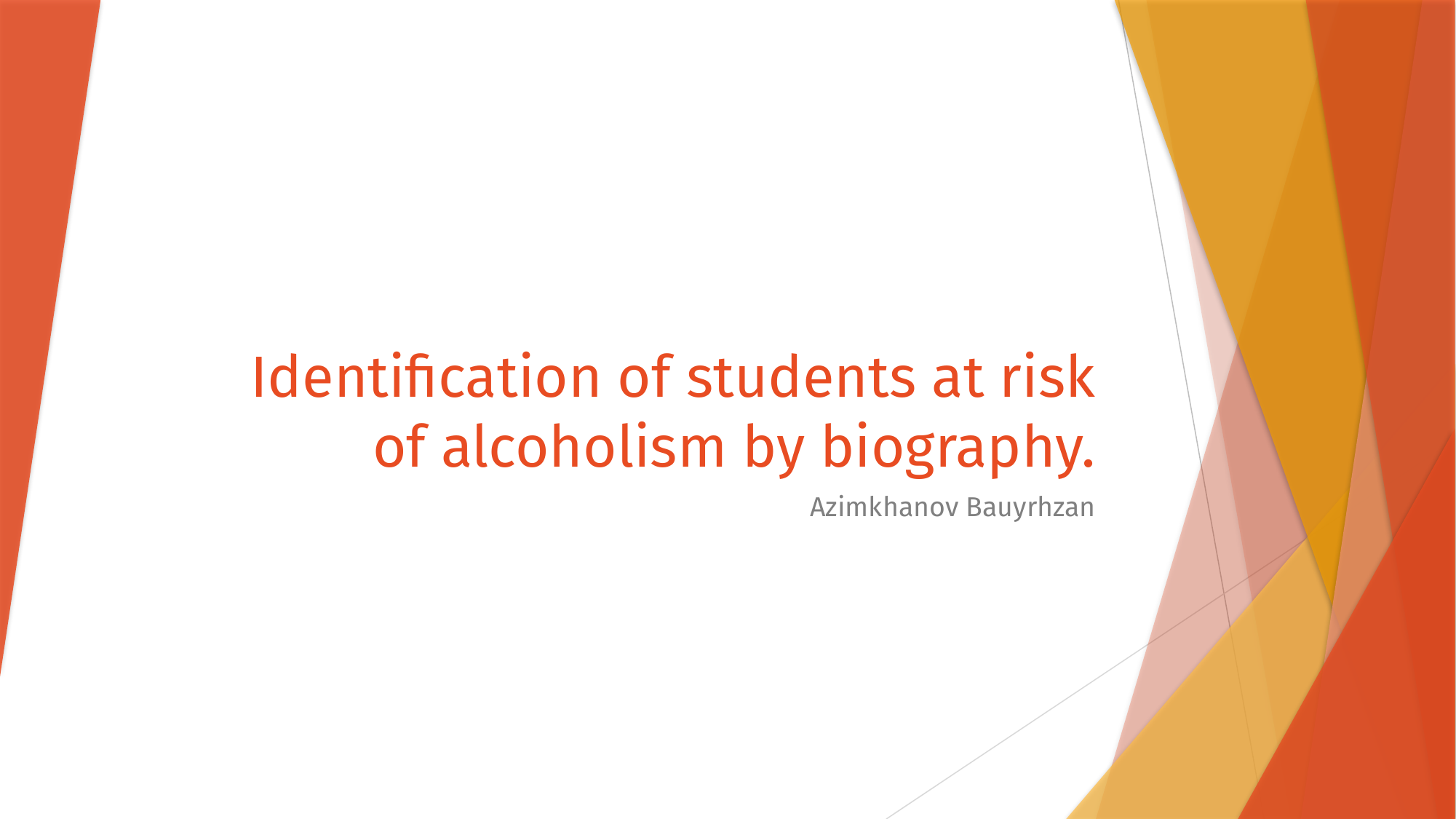

# Identification of students at risk of alcoholism by biography.
Azimkhanov Bauyrhzan